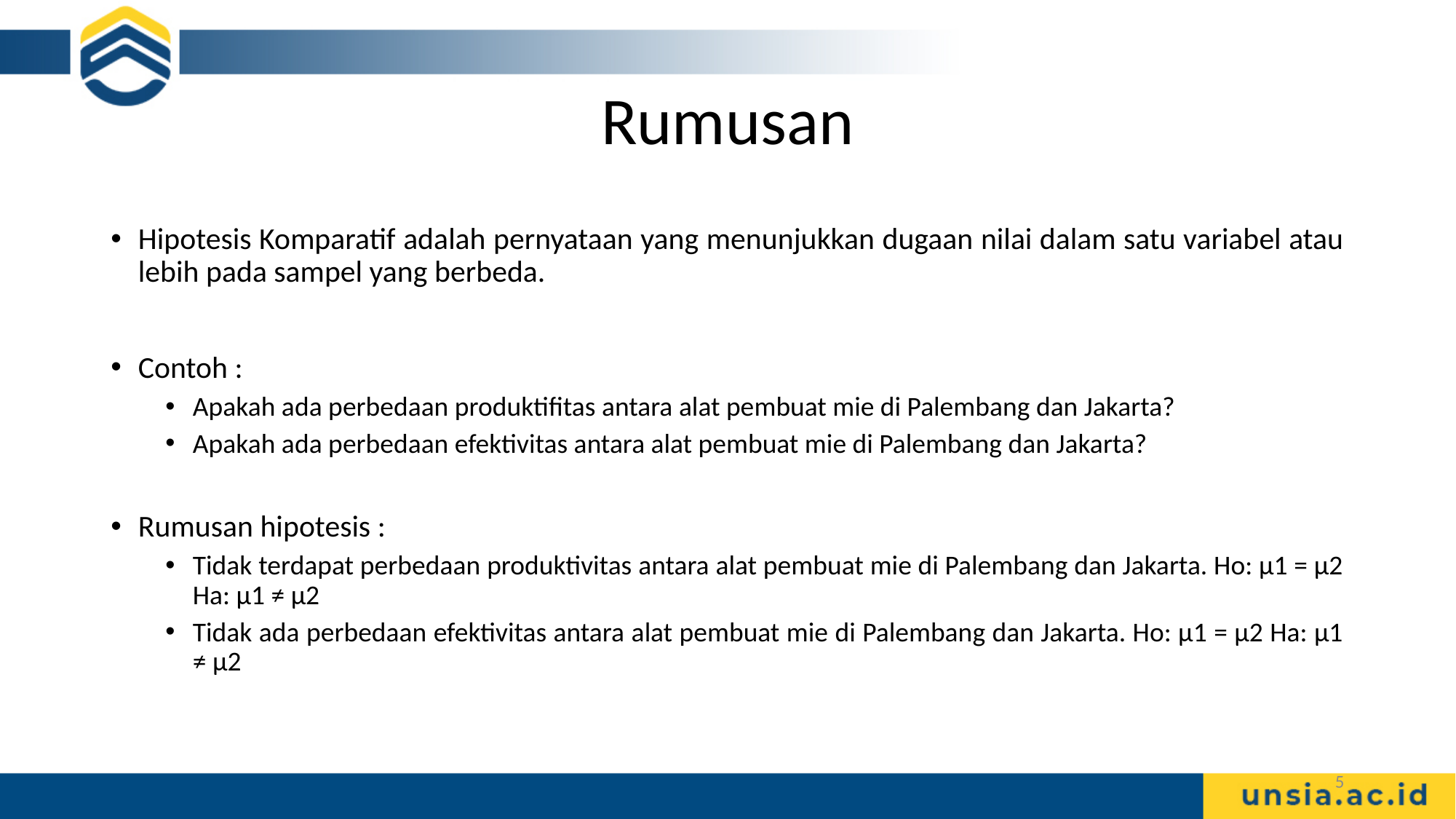

# Rumusan
Hipotesis Komparatif adalah pernyataan yang menunjukkan dugaan nilai dalam satu variabel atau lebih pada sampel yang berbeda.

Contoh :
Apakah ada perbedaan produktifitas antara alat pembuat mie di Palembang dan Jakarta?
Apakah ada perbedaan efektivitas antara alat pembuat mie di Palembang dan Jakarta?

Rumusan hipotesis :
Tidak terdapat perbedaan produktivitas antara alat pembuat mie di Palembang dan Jakarta. Ho: µ1 = µ2 Ha: µ1 ≠ µ2
Tidak ada perbedaan efektivitas antara alat pembuat mie di Palembang dan Jakarta. Ho: µ1 = µ2 Ha: µ1 ≠ µ2

5